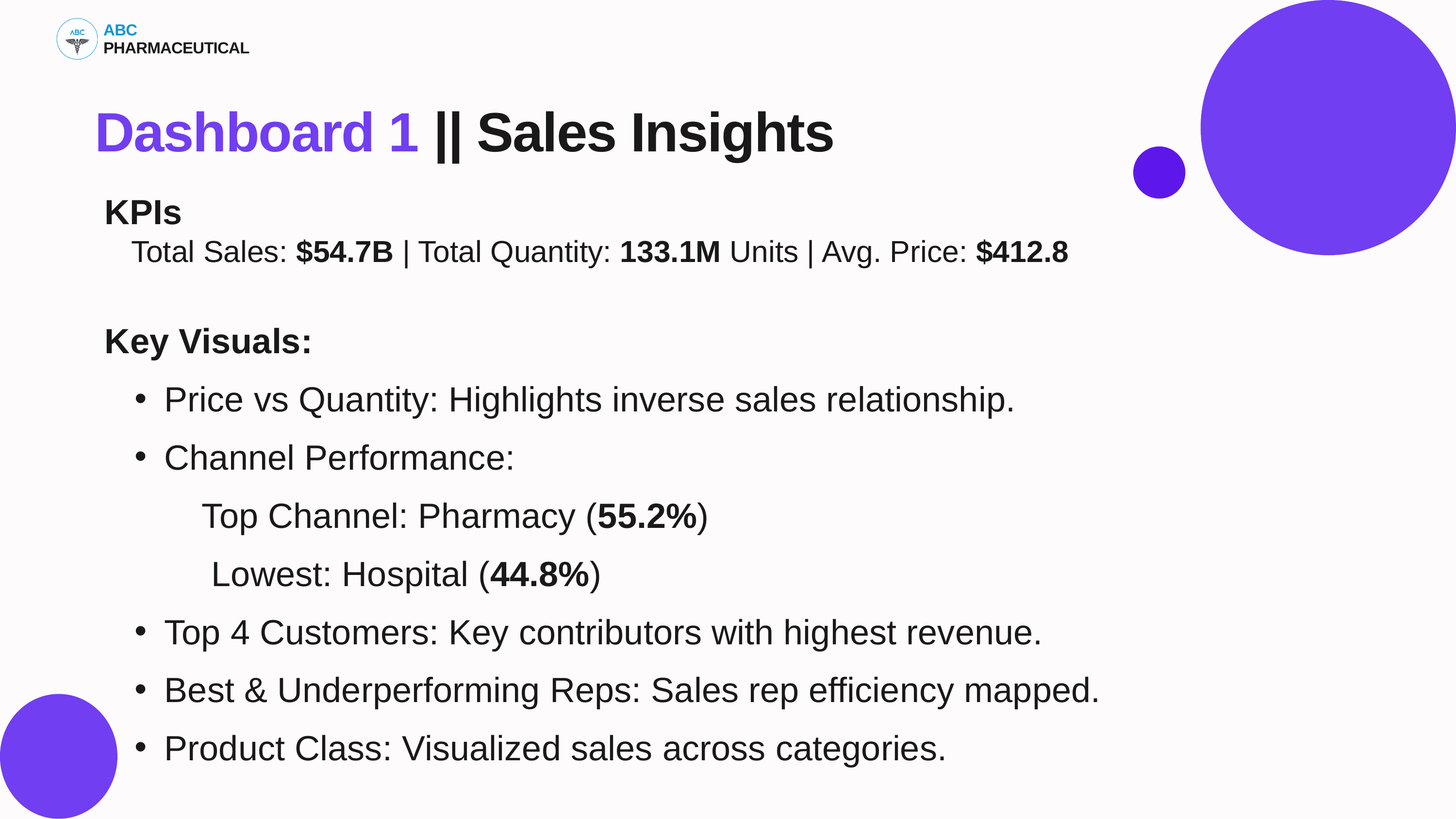

ABC PHARMACEUTICAL
Dashboard 1 || Sales Insights

KPIs
Total Sales: $54.7B | Total Quantity: 133.1M Units | Avg. Price: $412.8

Key Visuals:
Price vs Quantity: Highlights inverse sales relationship.
Channel Performance:
          Top Channel: Pharmacy (55.2%)
           Lowest: Hospital (44.8%)
Top 4 Customers: Key contributors with highest revenue.
Best & Underperforming Reps: Sales rep efficiency mapped.
Product Class: Visualized sales across categories.